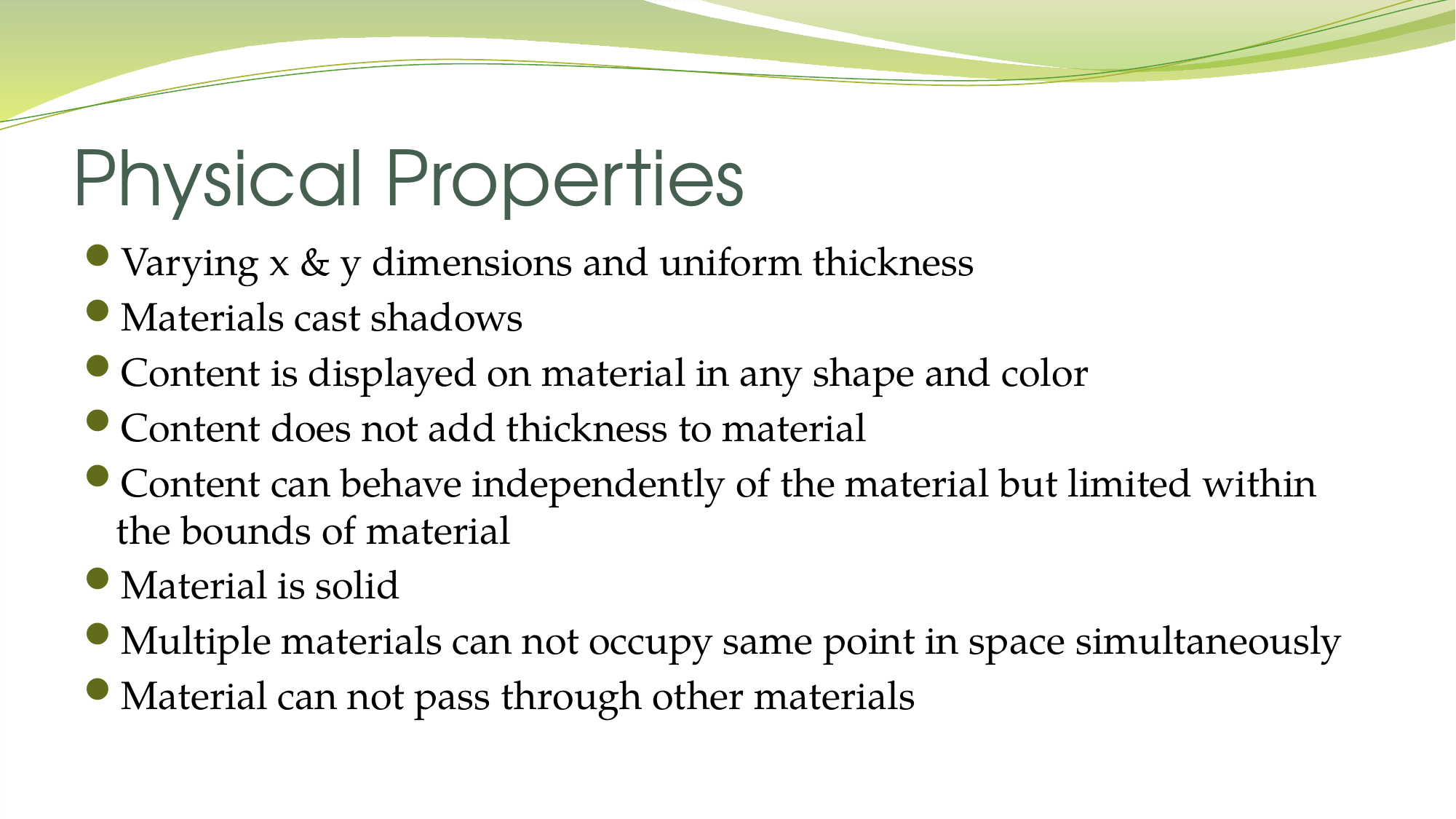

# Physical Properties
Varying x & y dimensions and uniform thickness
Materials cast shadows
Content is displayed on material in any shape and color
Content does not add thickness to material
Content can behave independently of the material but limited within the bounds of material
Material is solid
Multiple materials can not occupy same point in space simultaneously
Material can not pass through other materials